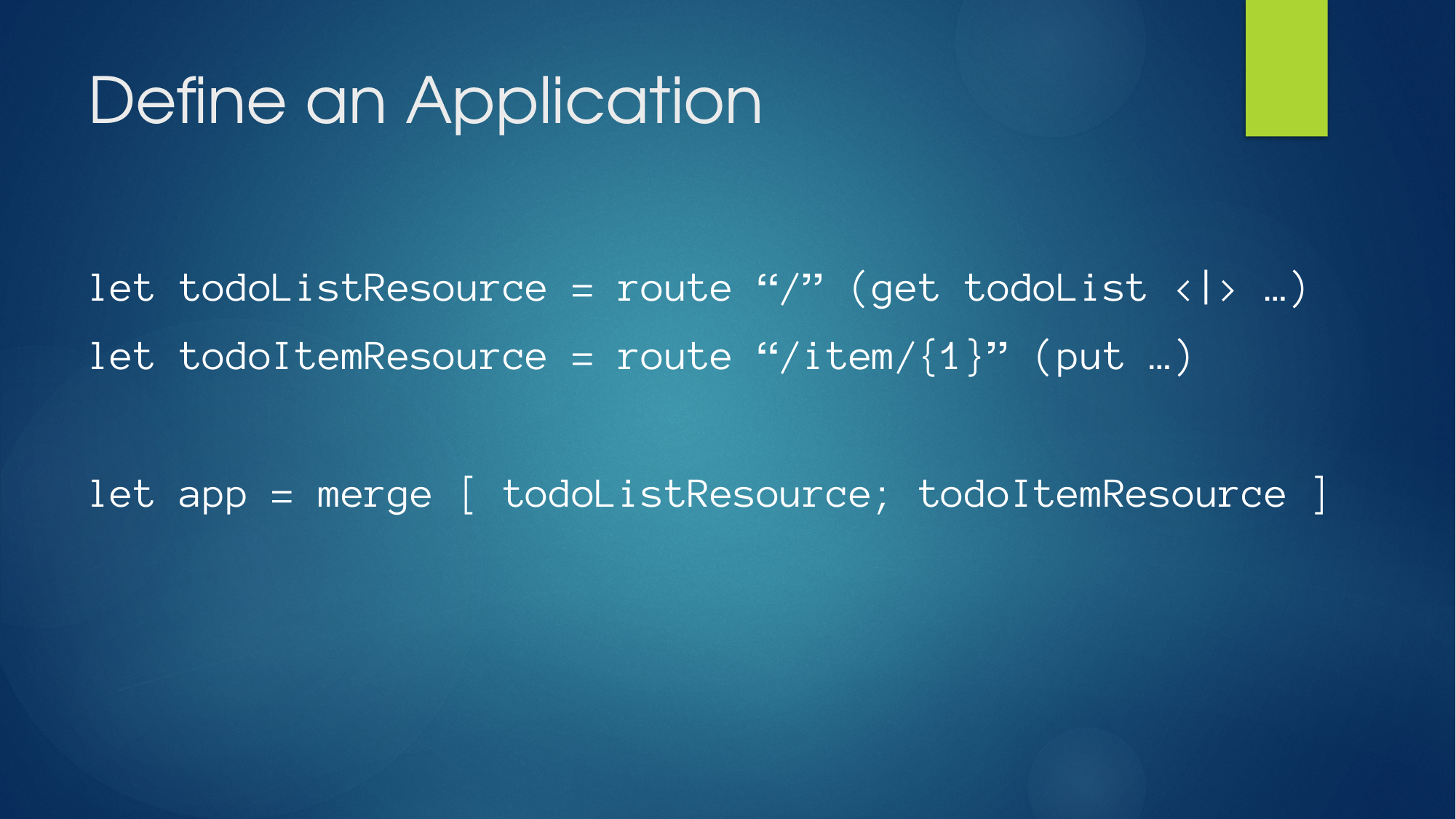

# Define an Application
let todoListResource = route “/” (get todoList <|> …)
let todoItemResource = route “/item/{1}” (put …)

let app = merge [ todoListResource; todoItemResource ]